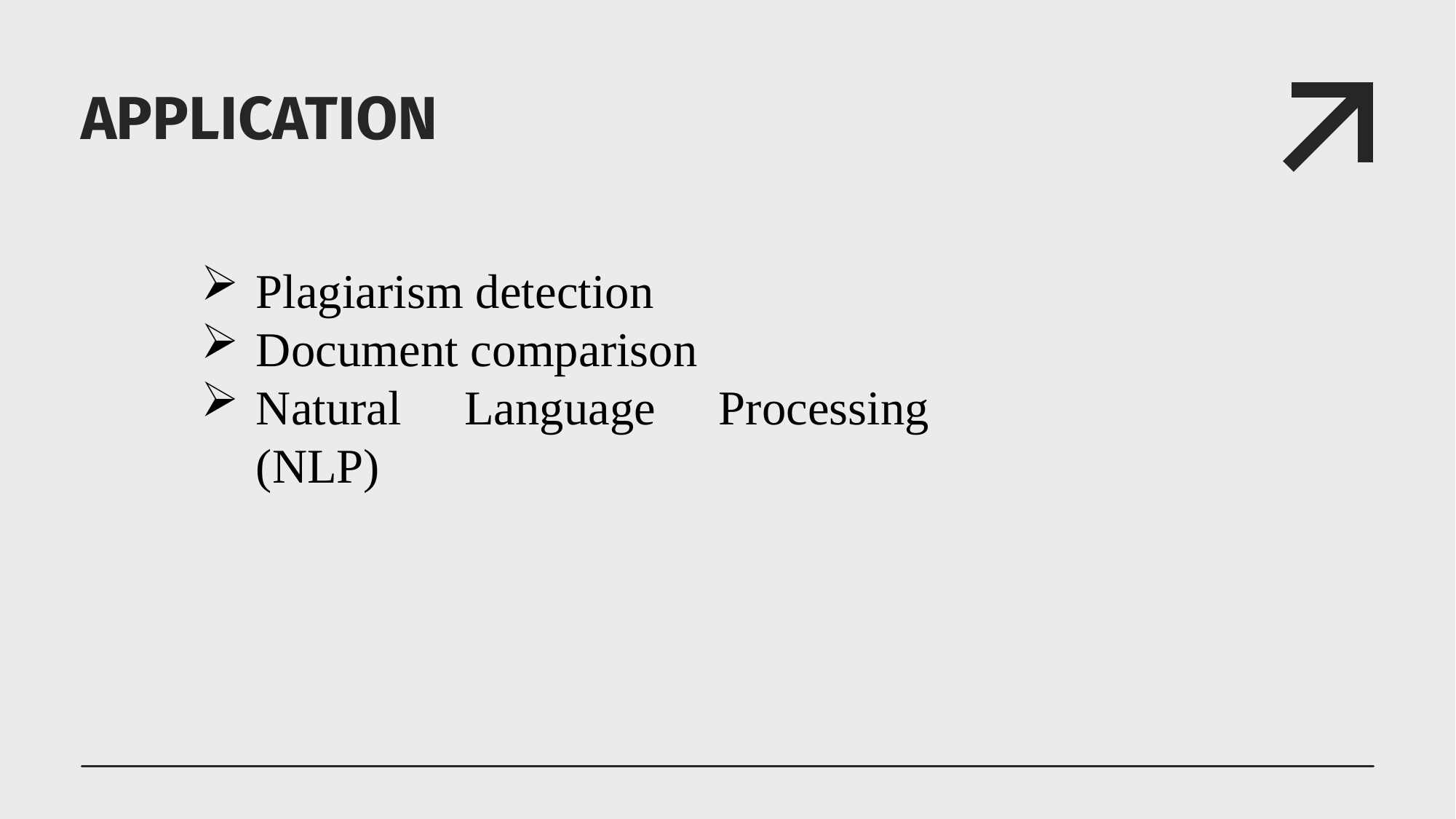

# APPLICATION
Plagiarism detection
Document comparison
Natural Language Processing (NLP)